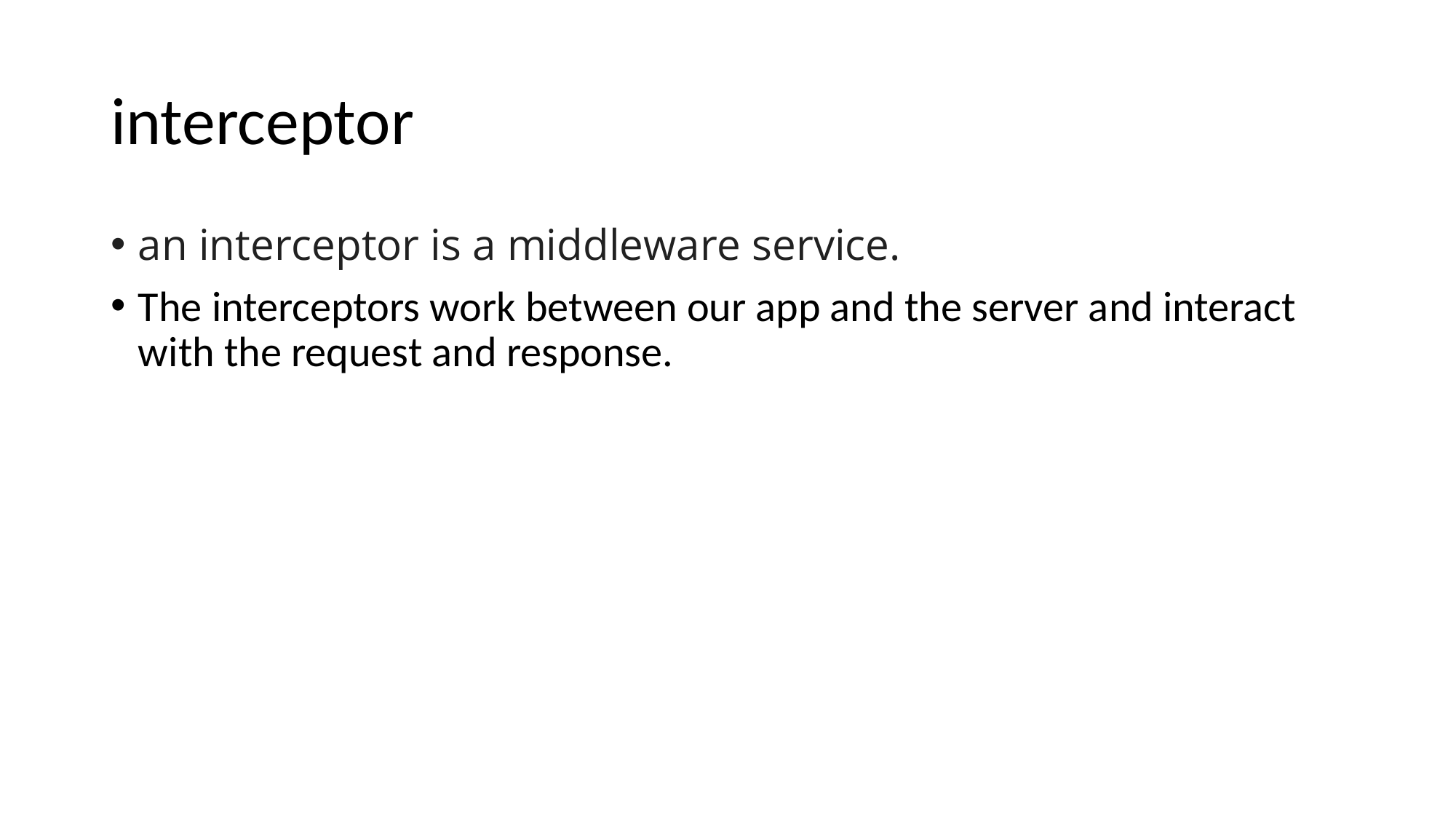

# interceptor
an interceptor is a middleware service.
The interceptors work between our app and the server and interact with the request and response.